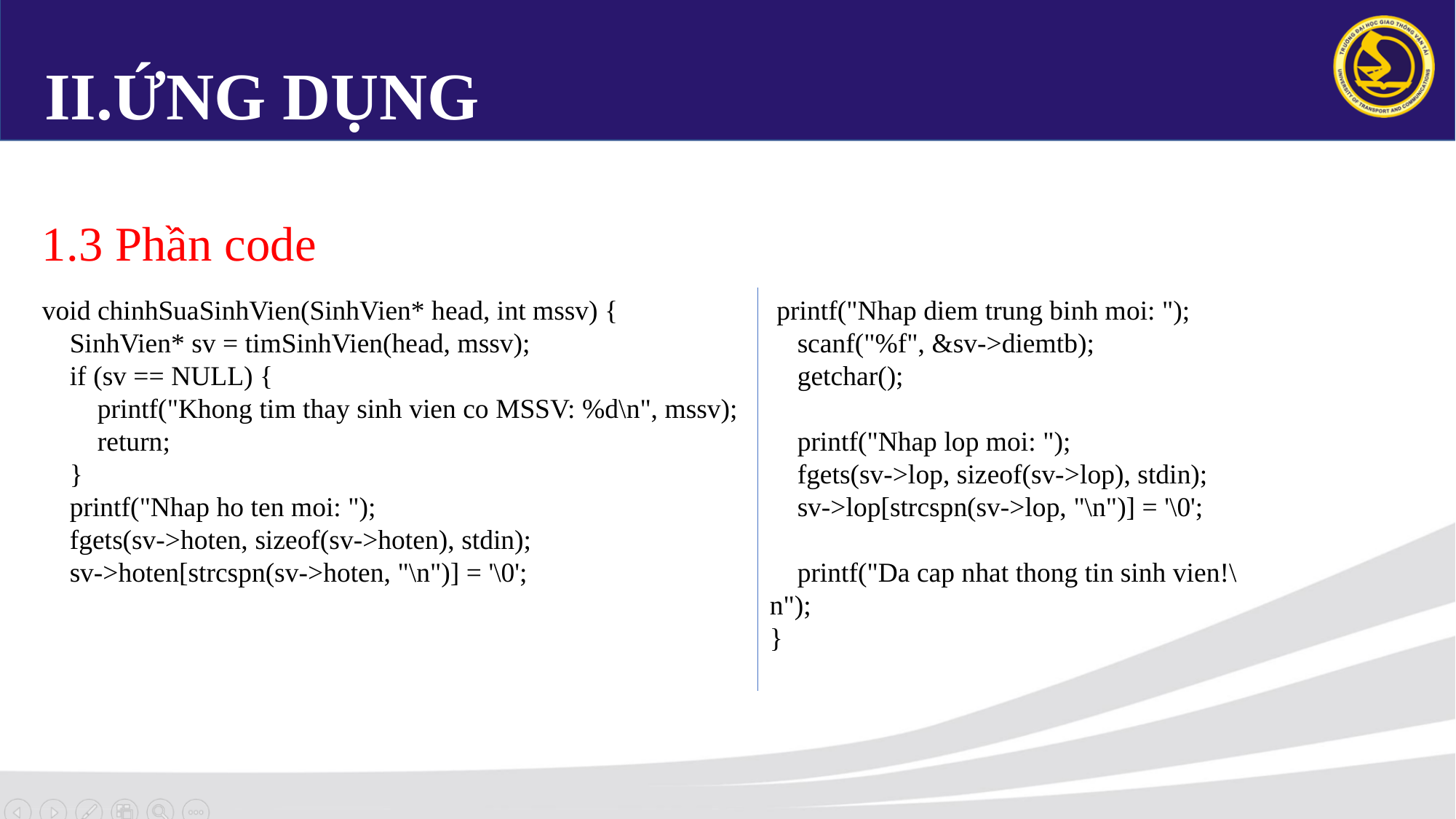

# II.ỨNG DỤNG
1.3 Phần code
void chinhSuaSinhVien(SinhVien* head, int mssv) {
    SinhVien* sv = timSinhVien(head, mssv);
    if (sv == NULL) {
        printf("Khong tim thay sinh vien co MSSV: %d\n", mssv);
        return;
    }
    printf("Nhap ho ten moi: ");
    fgets(sv->hoten, sizeof(sv->hoten), stdin);
    sv->hoten[strcspn(sv->hoten, "\n")] = '\0';

 printf("Nhap diem trung binh moi: ");
    scanf("%f", &sv->diemtb);
    getchar();

    printf("Nhap lop moi: ");
    fgets(sv->lop, sizeof(sv->lop), stdin);
    sv->lop[strcspn(sv->lop, "\n")] = '\0';

    printf("Da cap nhat thong tin sinh vien!\n");
}